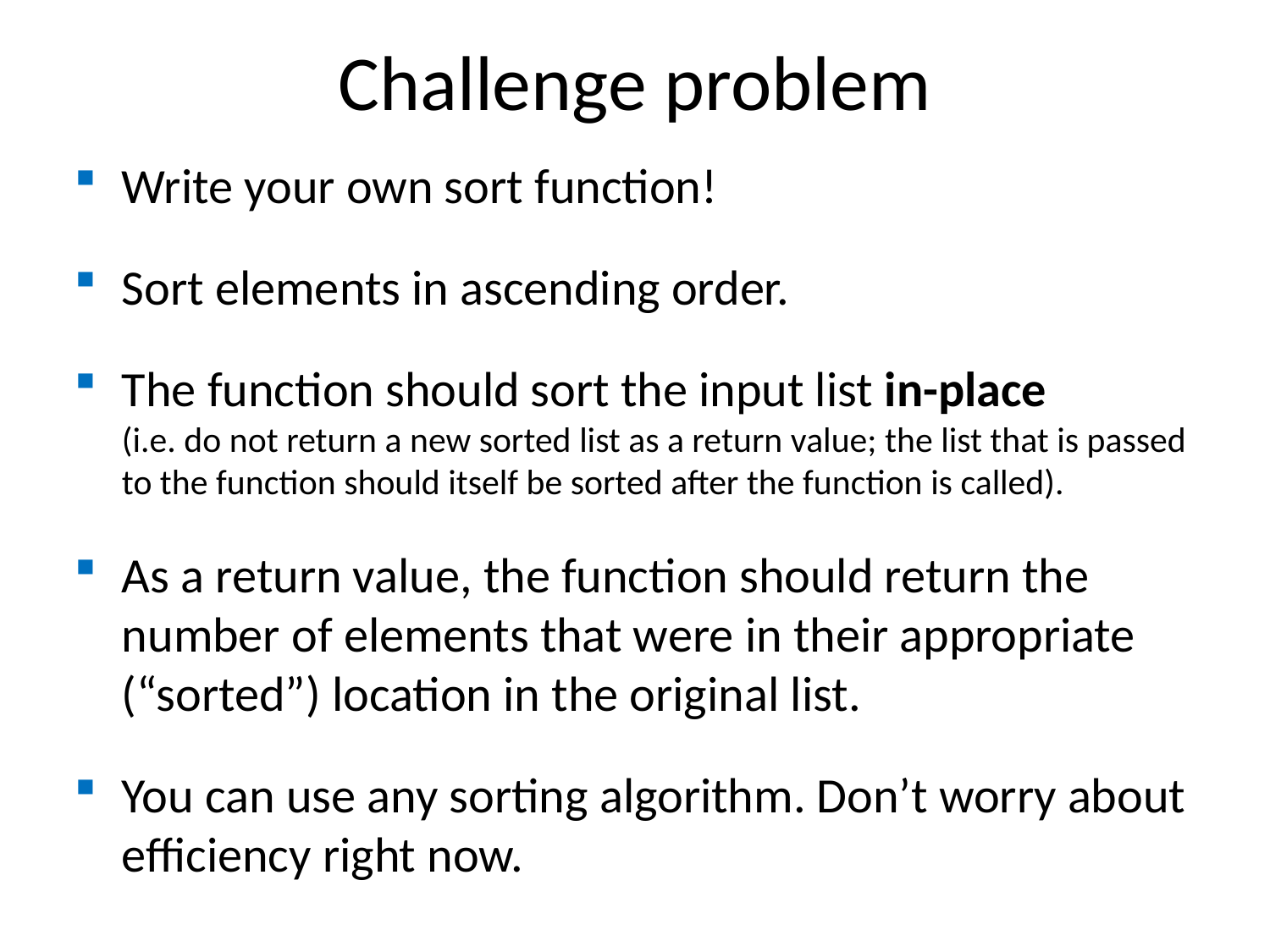

Challenge problem
Write your own sort function!

Sort elements in ascending order.

The function should sort the input list in-place
(i.e. do not return a new sorted list as a return value; the list that is passed to the function should itself be sorted after the function is called).

As a return value, the function should return the number of elements that were in their appropriate (“sorted”) location in the original list.

You can use any sorting algorithm. Don’t worry about efficiency right now.